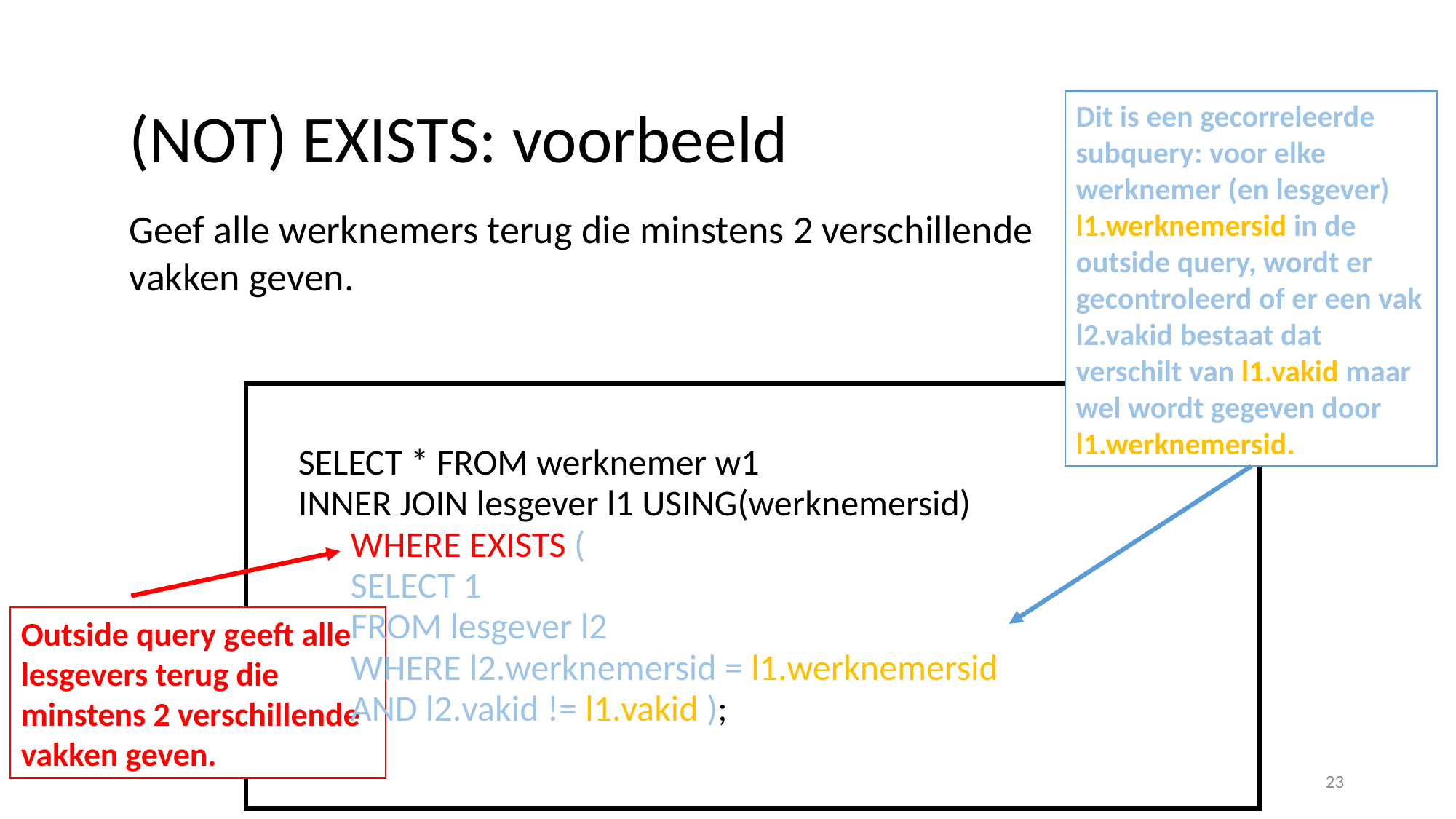

(NOT) EXISTS: voorbeeld
Dit is een gecorreleerde subquery: voor elke werknemer (en lesgever) l1.werknemersid in de outside query, wordt er gecontroleerd of er een vak l2.vakid bestaat dat verschilt van l1.vakid maar wel wordt gegeven door l1.werknemersid.
Geef alle werknemers terug die minstens 2 verschillende vakken geven.

SELECT * FROM werknemer w1
INNER JOIN lesgever l1 USING(werknemersid)
WHERE EXISTS (
	SELECT 1
	FROM lesgever l2
	WHERE l2.werknemersid = l1.werknemersid
	AND l2.vakid != l1.vakid );

Outside query geeft alle lesgevers terug die minstens 2 verschillende vakken geven.
SQL - Subqueries
23